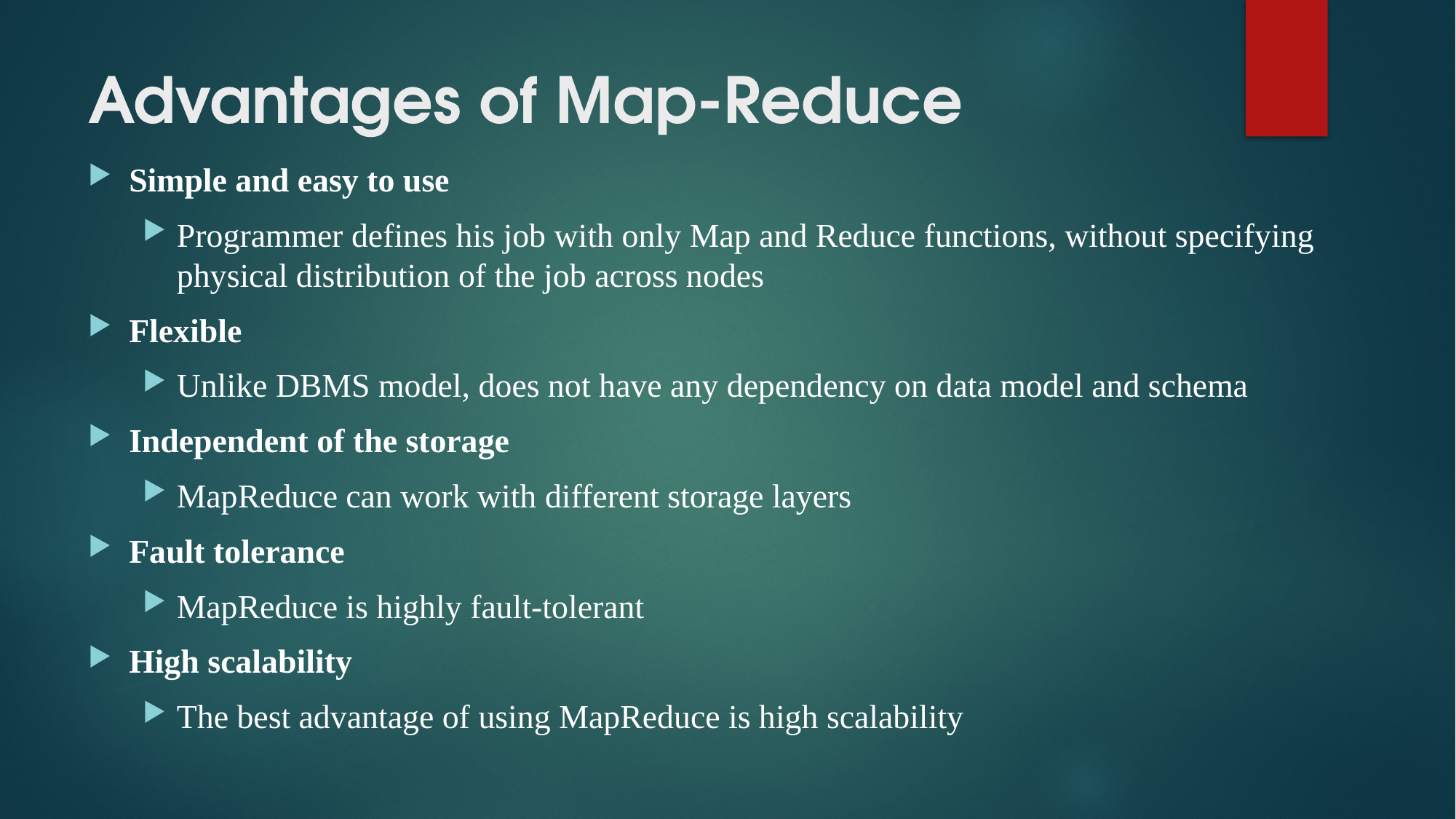

# Advantages of Map-Reduce
Simple and easy to use
Programmer defines his job with only Map and Reduce functions, without specifying physical distribution of the job across nodes
Flexible
Unlike DBMS model, does not have any dependency on data model and schema
Independent of the storage
MapReduce can work with different storage layers
Fault tolerance
MapReduce is highly fault-tolerant
High scalability
The best advantage of using MapReduce is high scalability